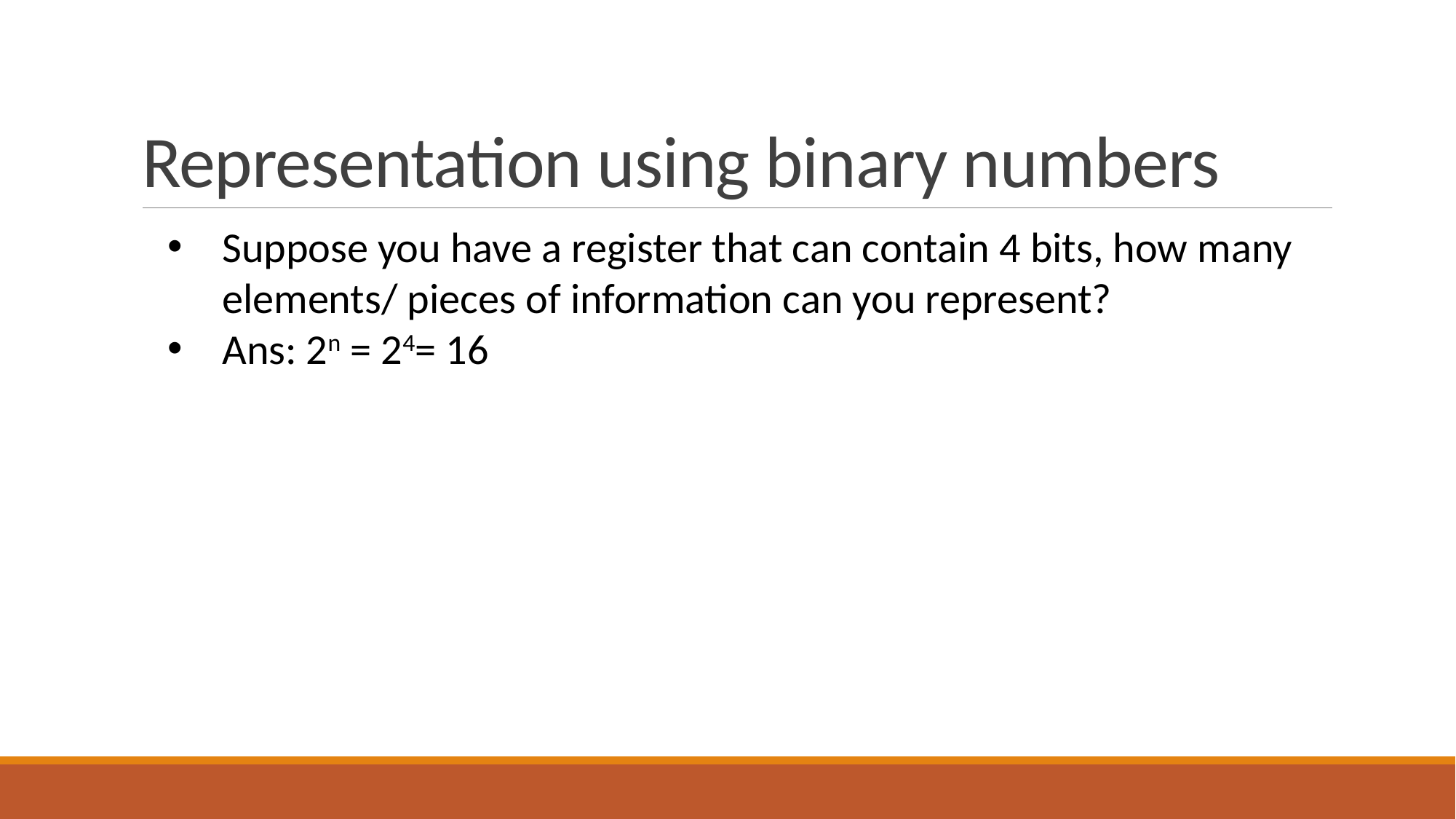

# Representation using binary numbers
Suppose you have a register that can contain 4 bits, how many elements/ pieces of information can you represent?
Ans: 2n = 24= 16